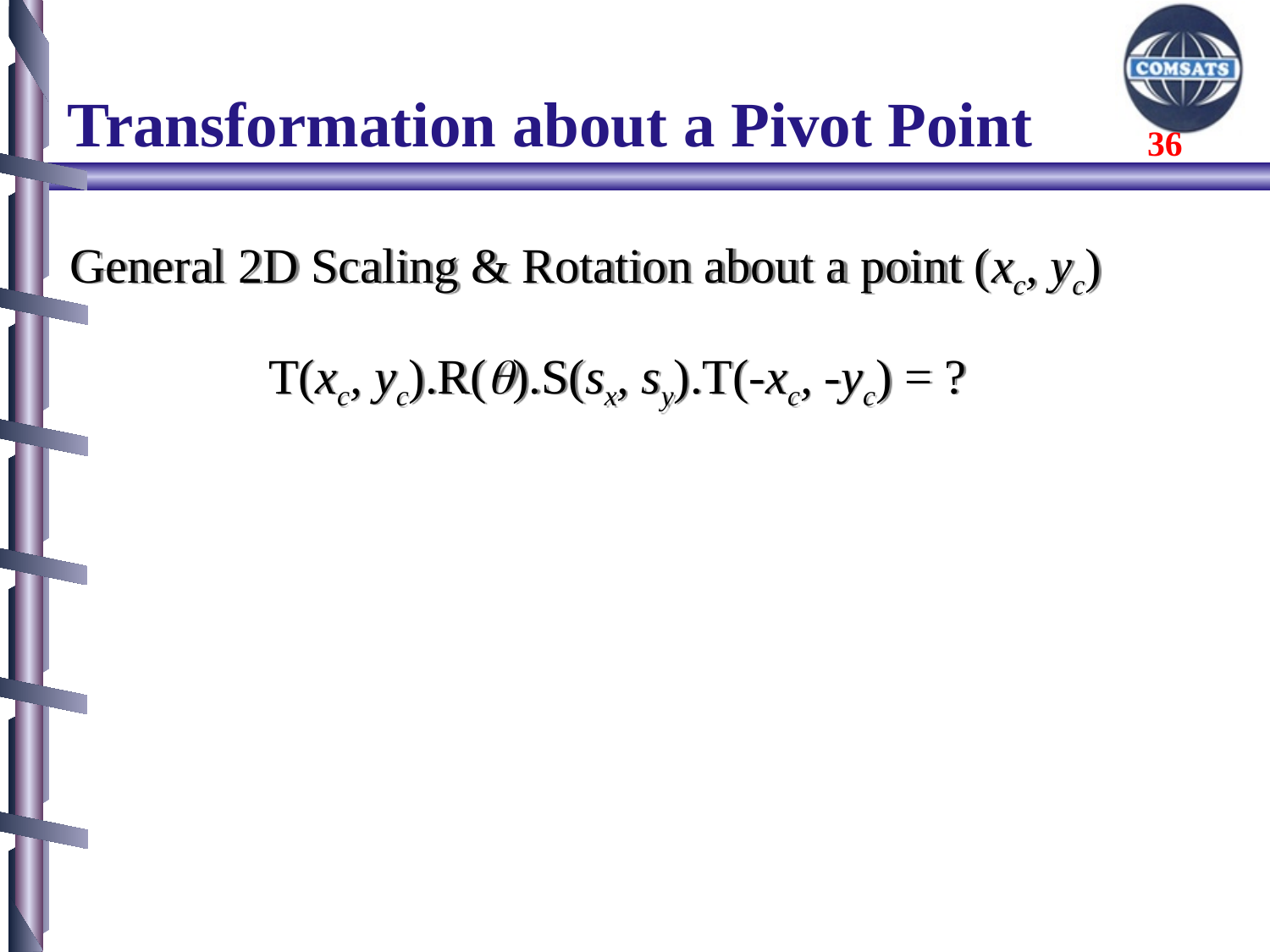

# Transformation about a Pivot Point
General 2D Scaling & Rotation about a point (xc, yc)
		T(xc, yc).R(θ).S(sx, sy).T(-xc, -yc) = ?